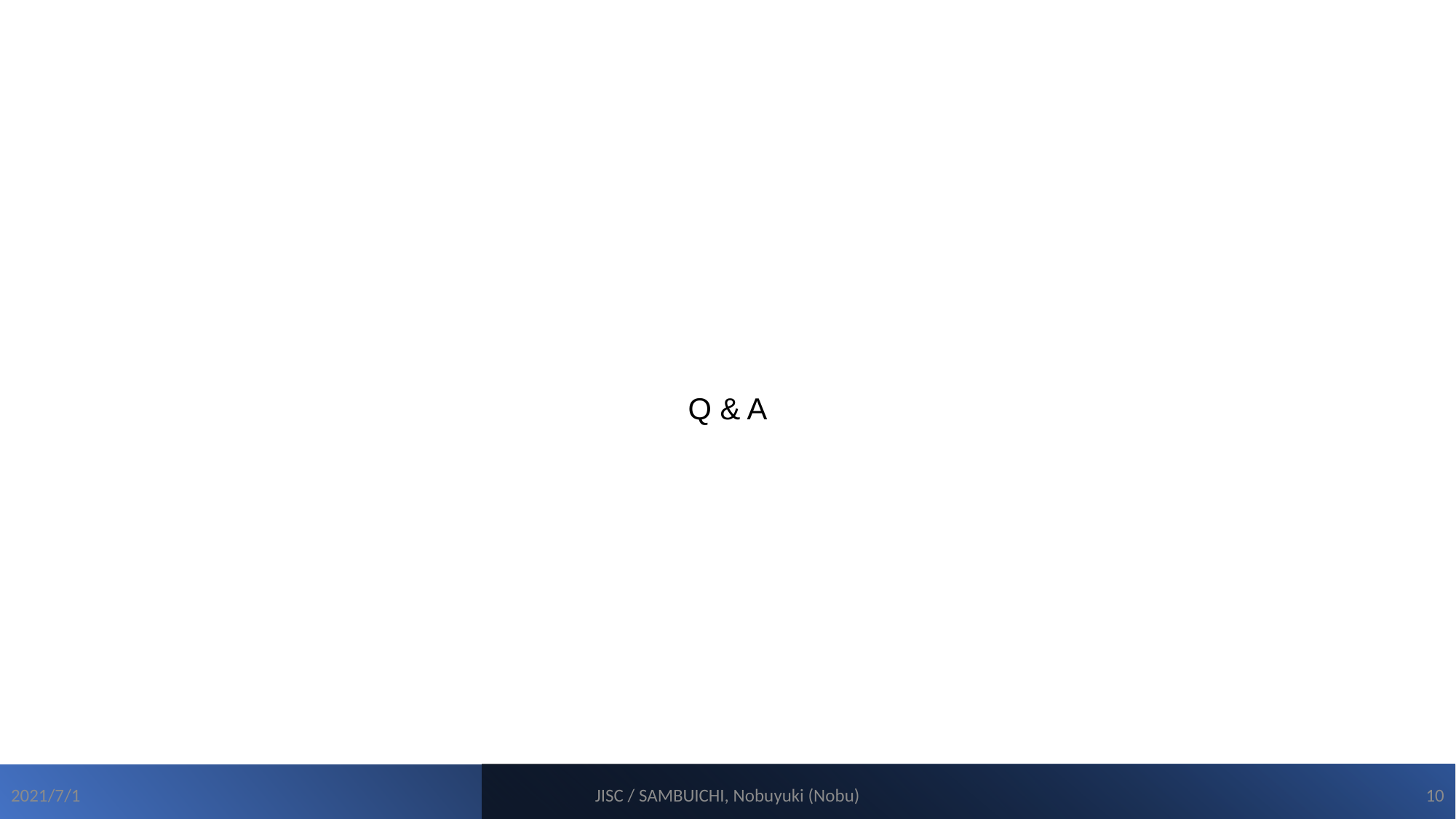

Q & A

10
2021/7/1
JISC / SAMBUICHI, Nobuyuki (Nobu)